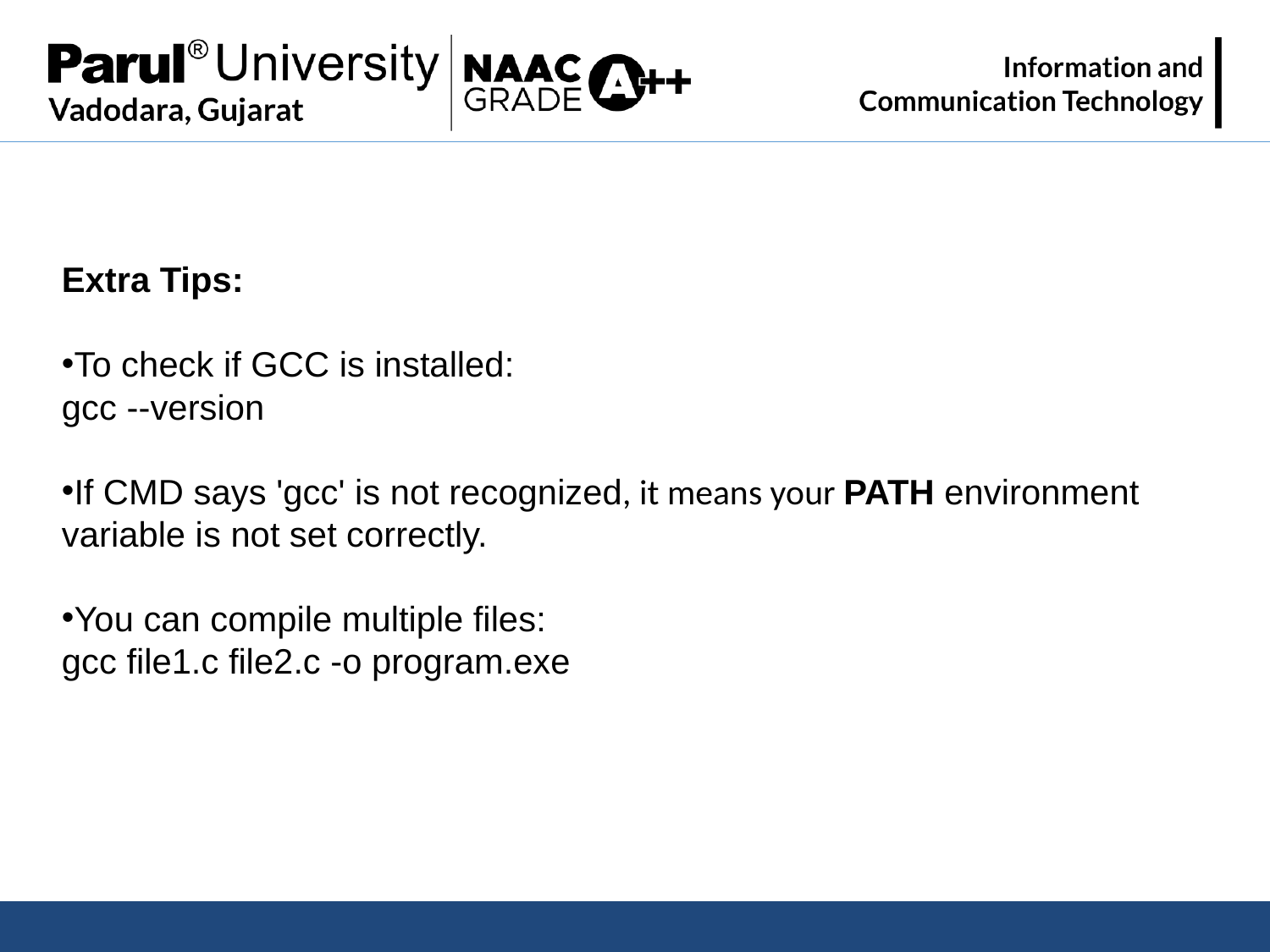

Extra Tips:

To check if GCC is installed:
gcc --version

If CMD says 'gcc' is not recognized, it means your PATH environment variable is not set correctly.

You can compile multiple files:
gcc file1.c file2.c -o program.exe